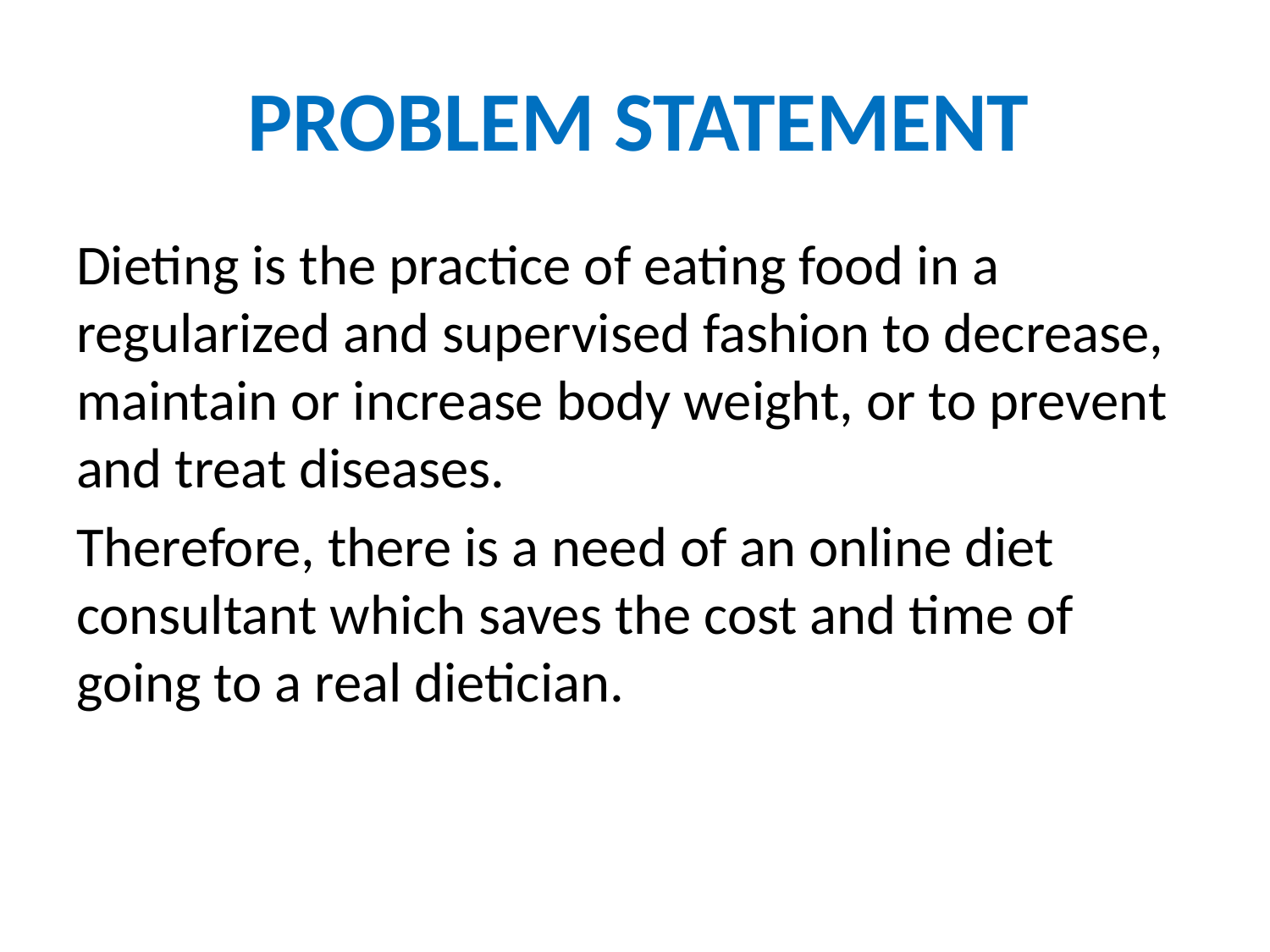

# PROBLEM STATEMENT
Dieting is the practice of eating food in a regularized and supervised fashion to decrease, maintain or increase body weight, or to prevent and treat diseases.
Therefore, there is a need of an online diet consultant which saves the cost and time of going to a real dietician.